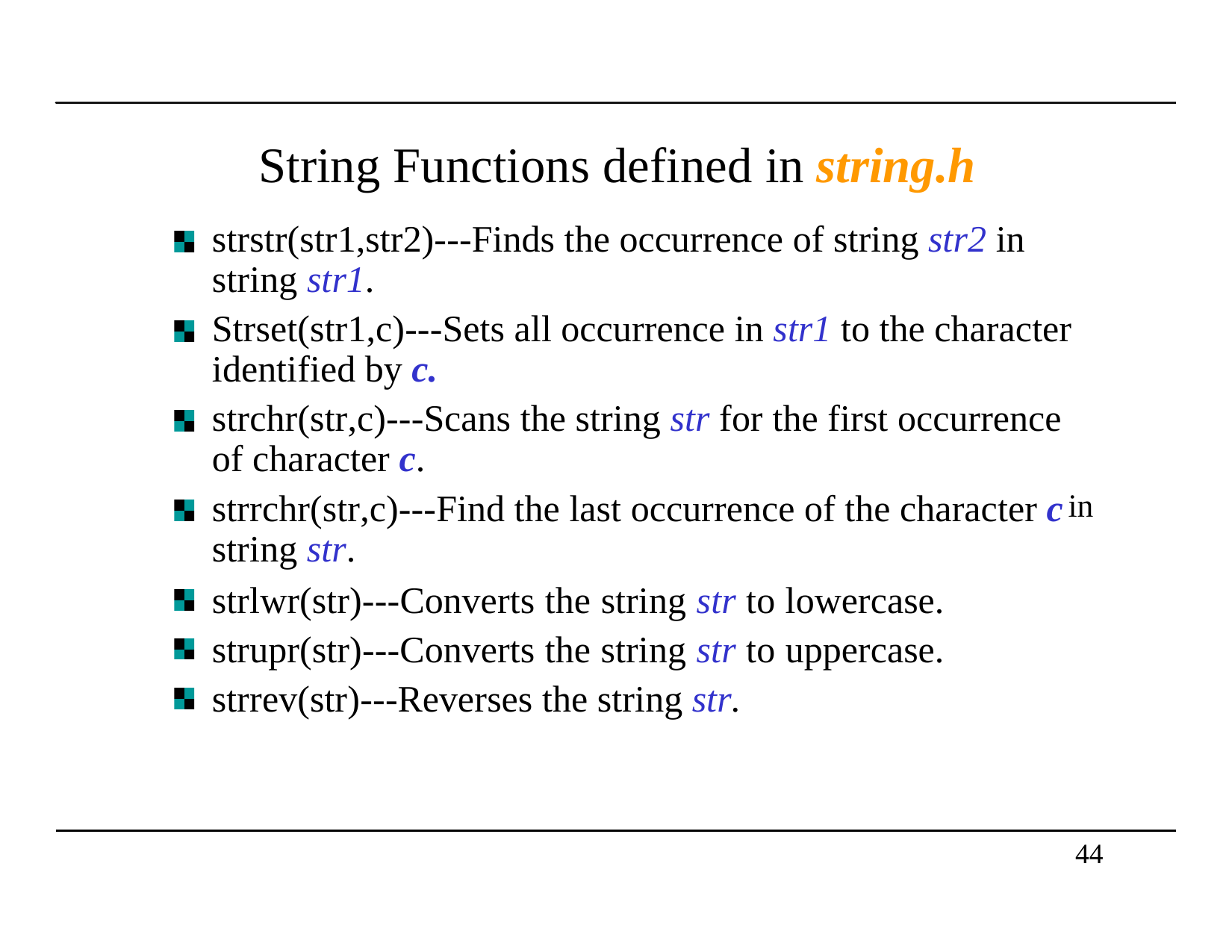

String Functions defined in string.h
strstr(str1,str2)---Finds the occurrence of string str2 in string str1.
Strset(str1,c)---Sets all occurrence in str1 to the character identified by c.
strchr(str,c)---Scans the string str for the first occurrence of character c.

strrchr(str,c)---Find the last occurrence of the character c
string str.
strlwr(str)---Converts the string str to lowercase. strupr(str)---Converts the string str to uppercase. strrev(str)---Reverses the string str.
in

44